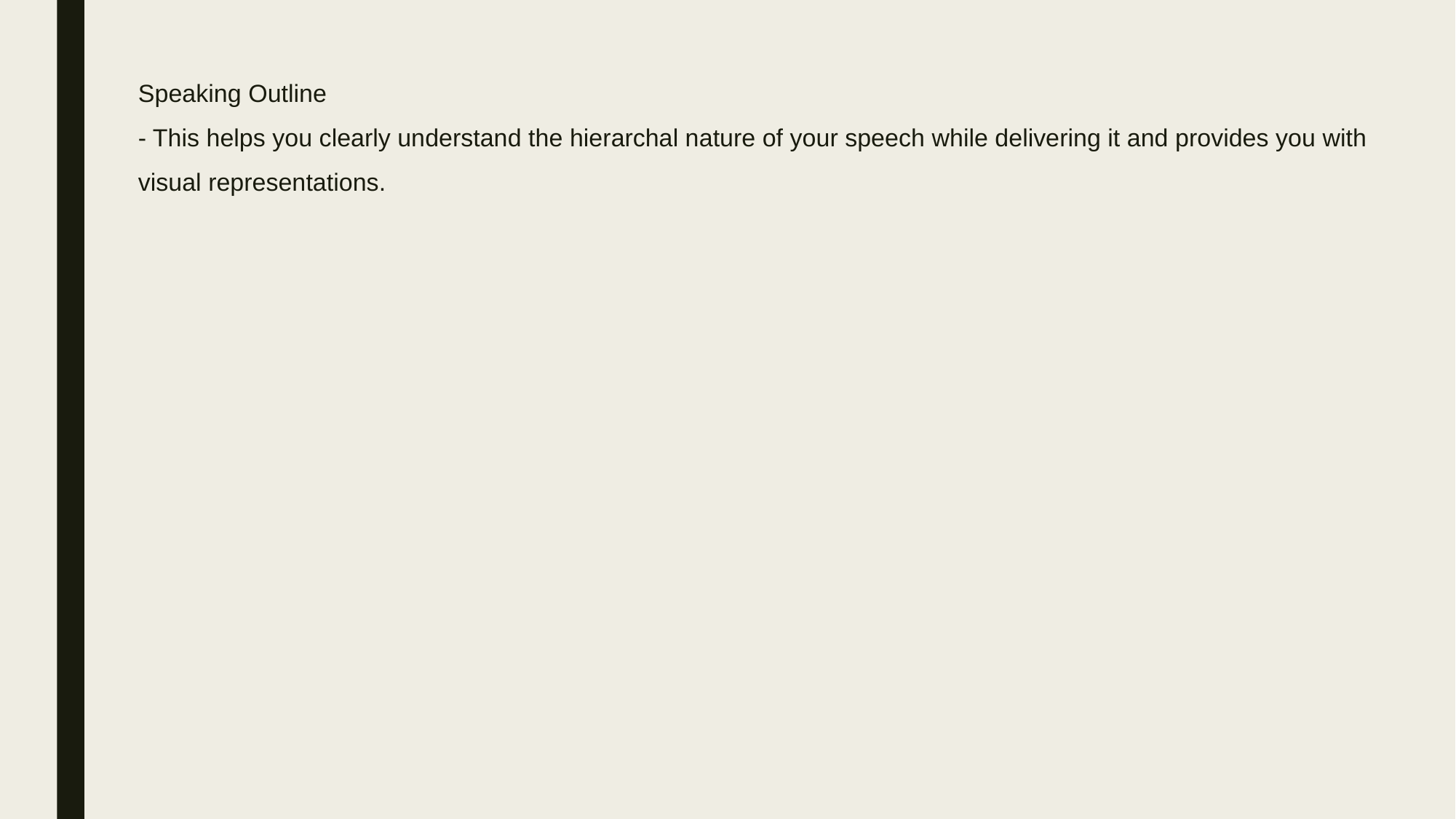

# Speaking Outline - This helps you clearly understand the hierarchal nature of your speech while delivering it and provides you with visual representations.